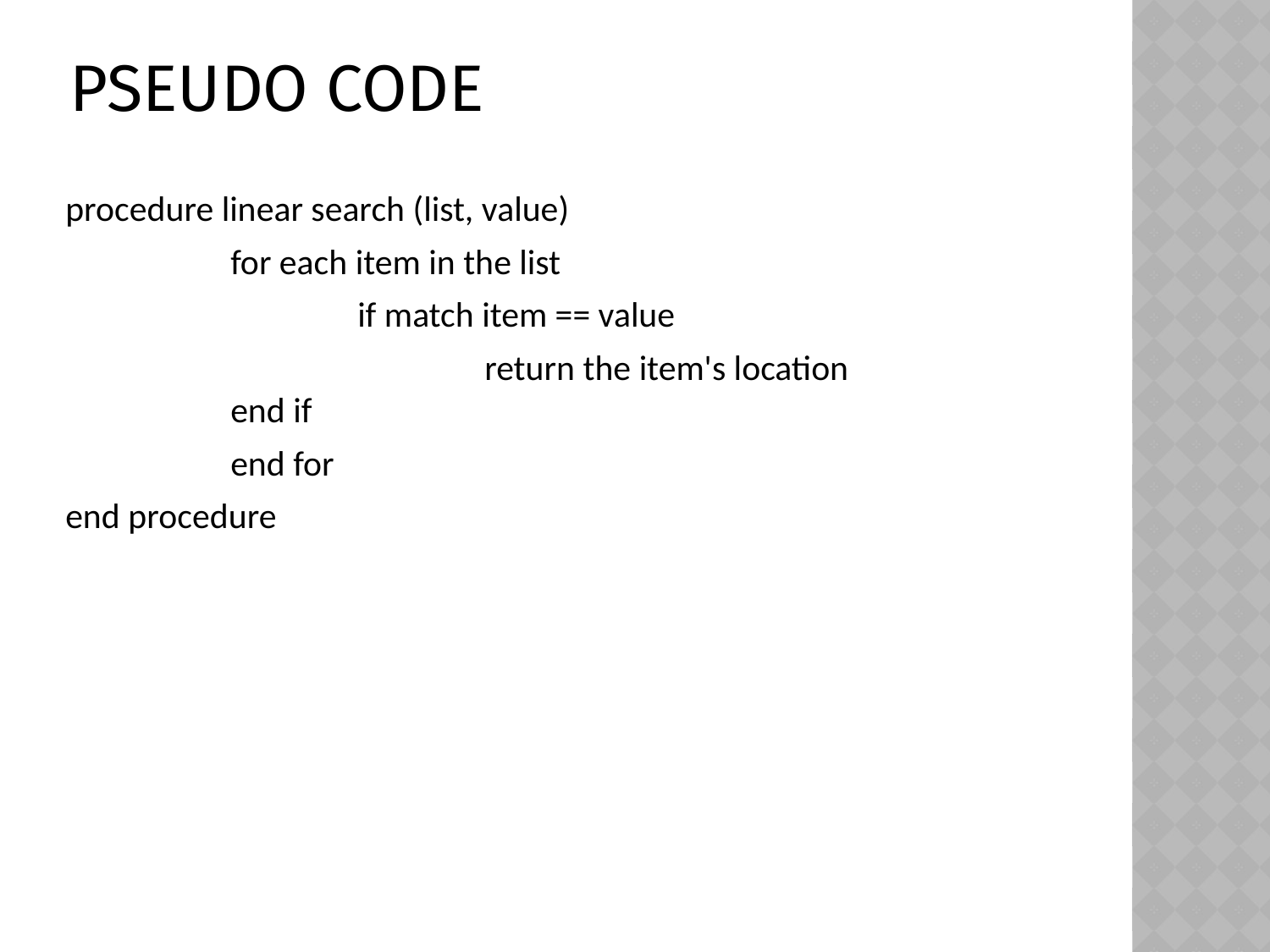

# Pseudo code
procedure linear search (list, value)
		for each item in the list
			if match item == value
				return the item's location         		end if
		end for
end procedure